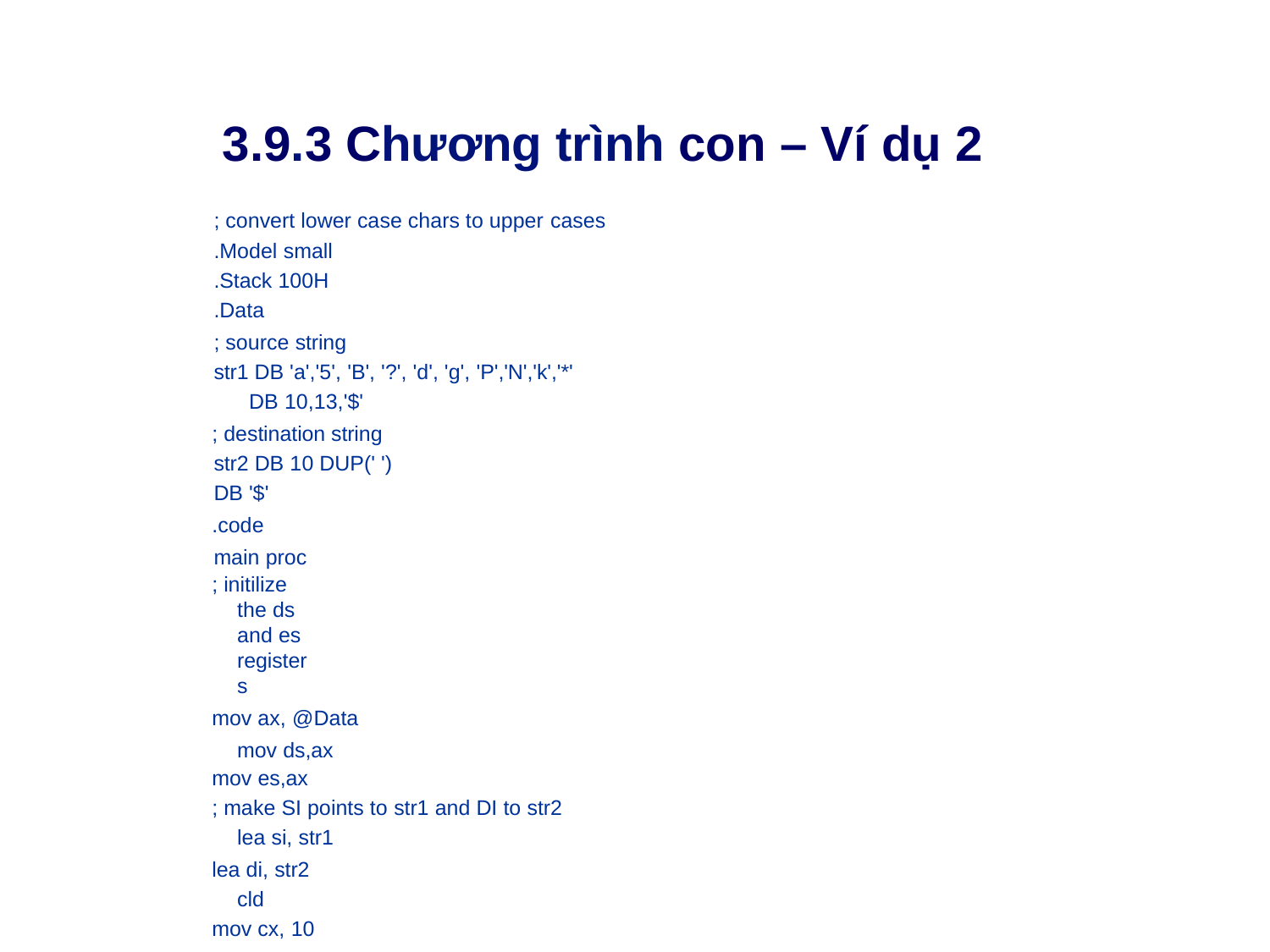

# 3.9.3 Chương trình con – Ví dụ 2
; convert lower case chars to upper cases
.Model small
.Stack 100H
.Data
; source string
str1 DB 'a','5', 'B', '?', 'd', 'g', 'P','N','k','*'  DB 10,13,'$'
; destination string  str2 DB 10 DUP(' ')
DB '$'
.code  main proc
; initilize the ds and es registers
mov ax, @Data  mov ds,ax
mov es,ax
; make SI points to str1 and DI to str2  lea si, str1
lea di, str2  cld
mov cx, 10